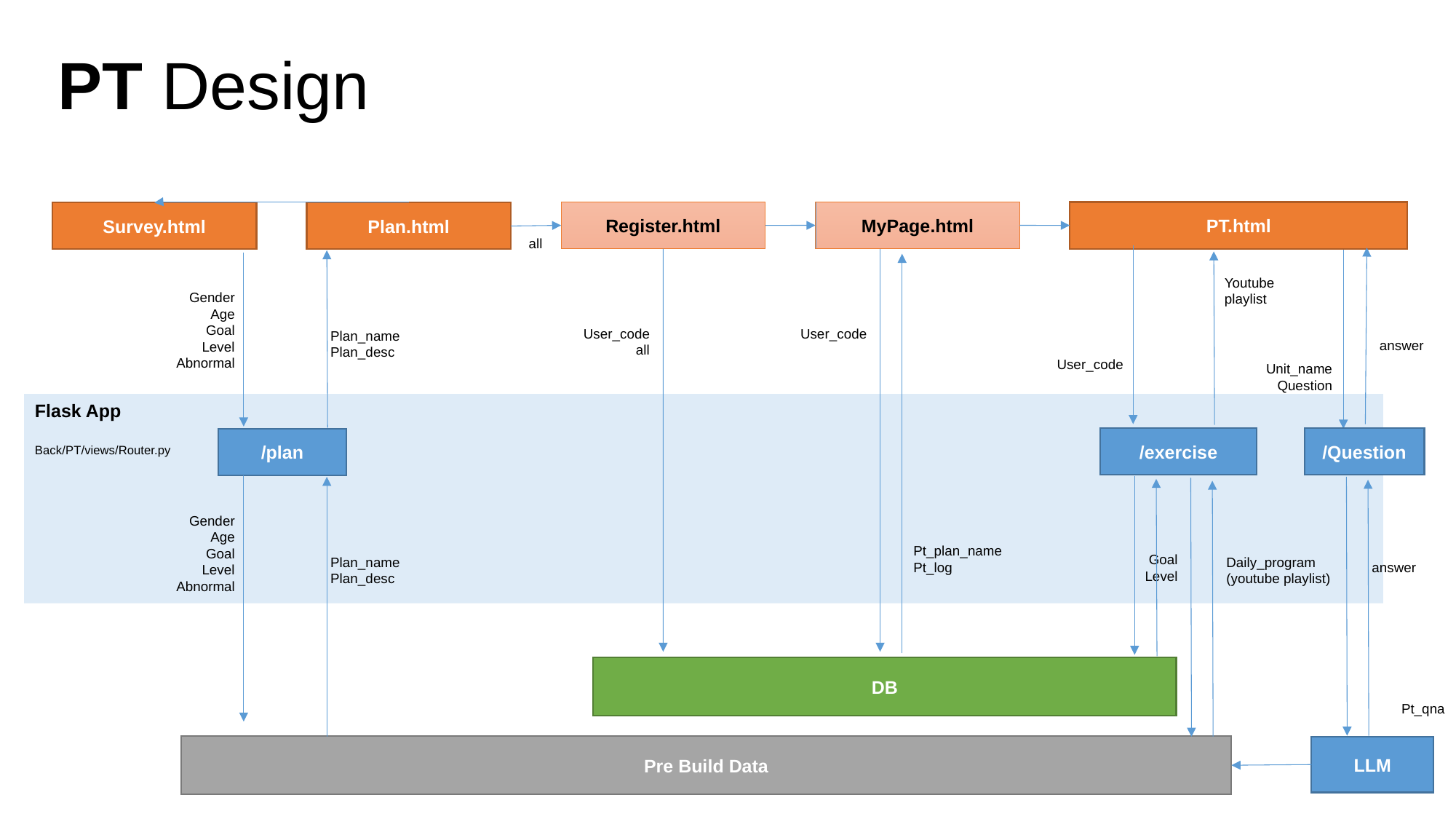

# PT Design
MyPage.html
Register.html
PT.html
Survey.html
Plan.html
all
Youtube
playlist
Gender
Age
Goal
Level
Abnormal

User_code
User_code
all
Plan_name
Plan_desc
answer
User_code
Unit_name
Question
Flask App

Back/PT/views/Router.py
/exercise
/Question
/plan
Gender
Age
Goal
Level
Abnormal

Pt_plan_name
Pt_log
Goal
Level
Plan_name
Plan_desc
Daily_program
(youtube playlist)
answer
DB
Pt_qna
Pre Build Data
LLM